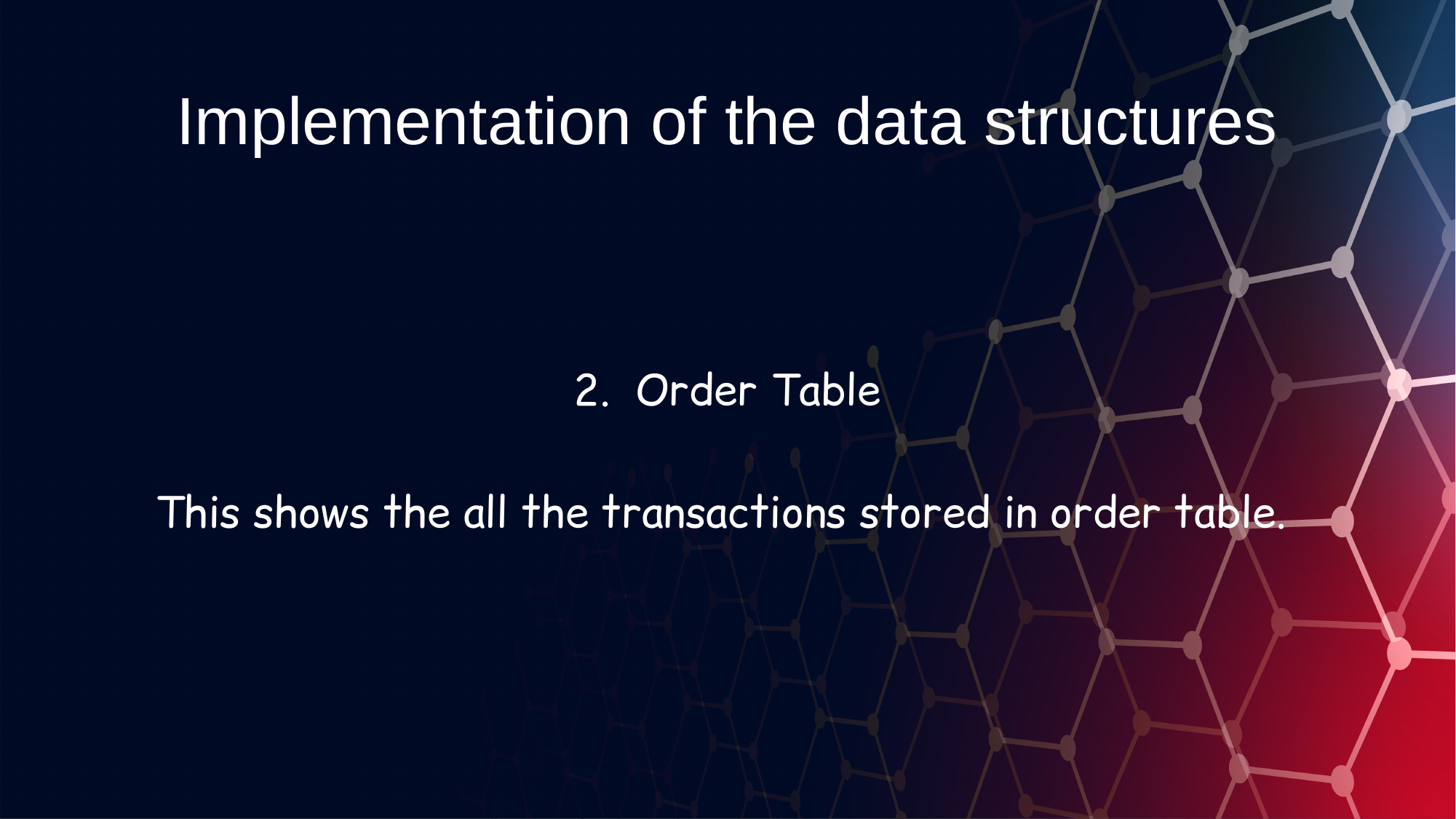

# Implementation of the data structures
Order Table

This shows the all the transactions stored in order table.